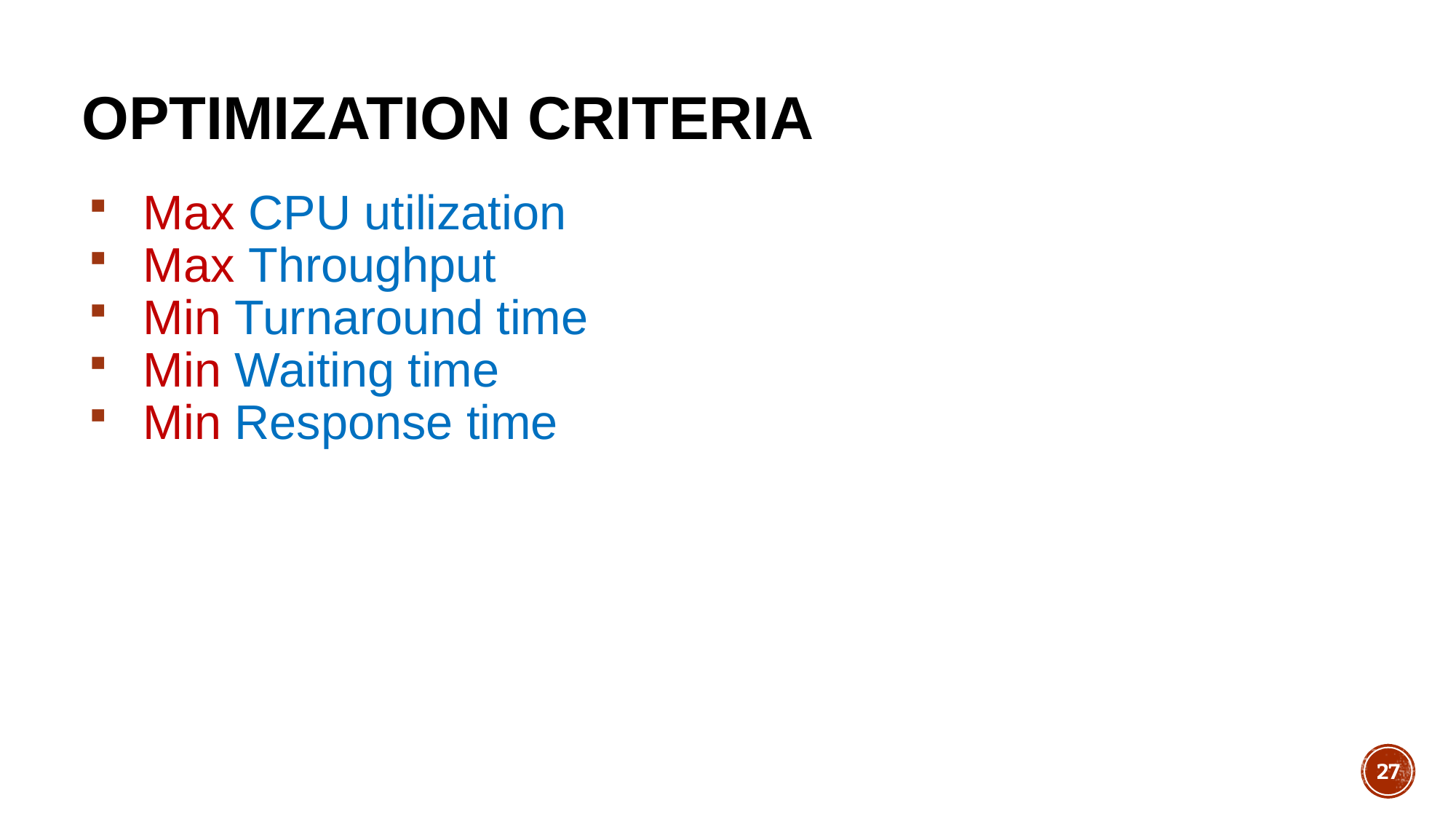

# Optimization Criteria
Max CPU utilization
Max Throughput
Min Turnaround time
Min Waiting time
Min Response time
27